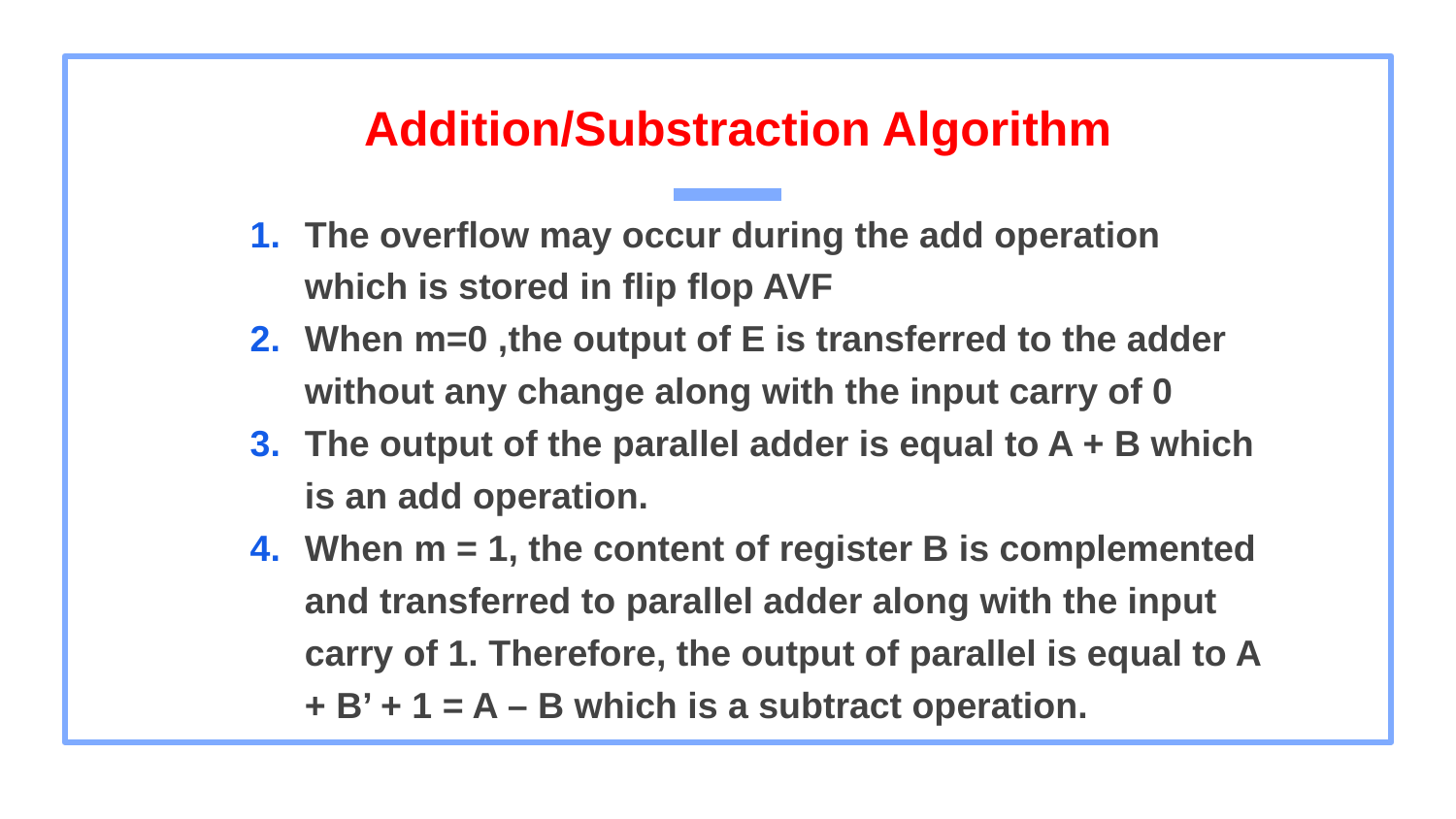

# Addition/Substraction Algorithm
The overflow may occur during the add operation which is stored in flip flop AVF
When m=0 ,the output of E is transferred to the adder without any change along with the input carry of 0
The output of the parallel adder is equal to A + B which is an add operation.
When m = 1, the content of register B is complemented and transferred to parallel adder along with the input carry of 1. Therefore, the output of parallel is equal to A + B’ + 1 = A – B which is a subtract operation.